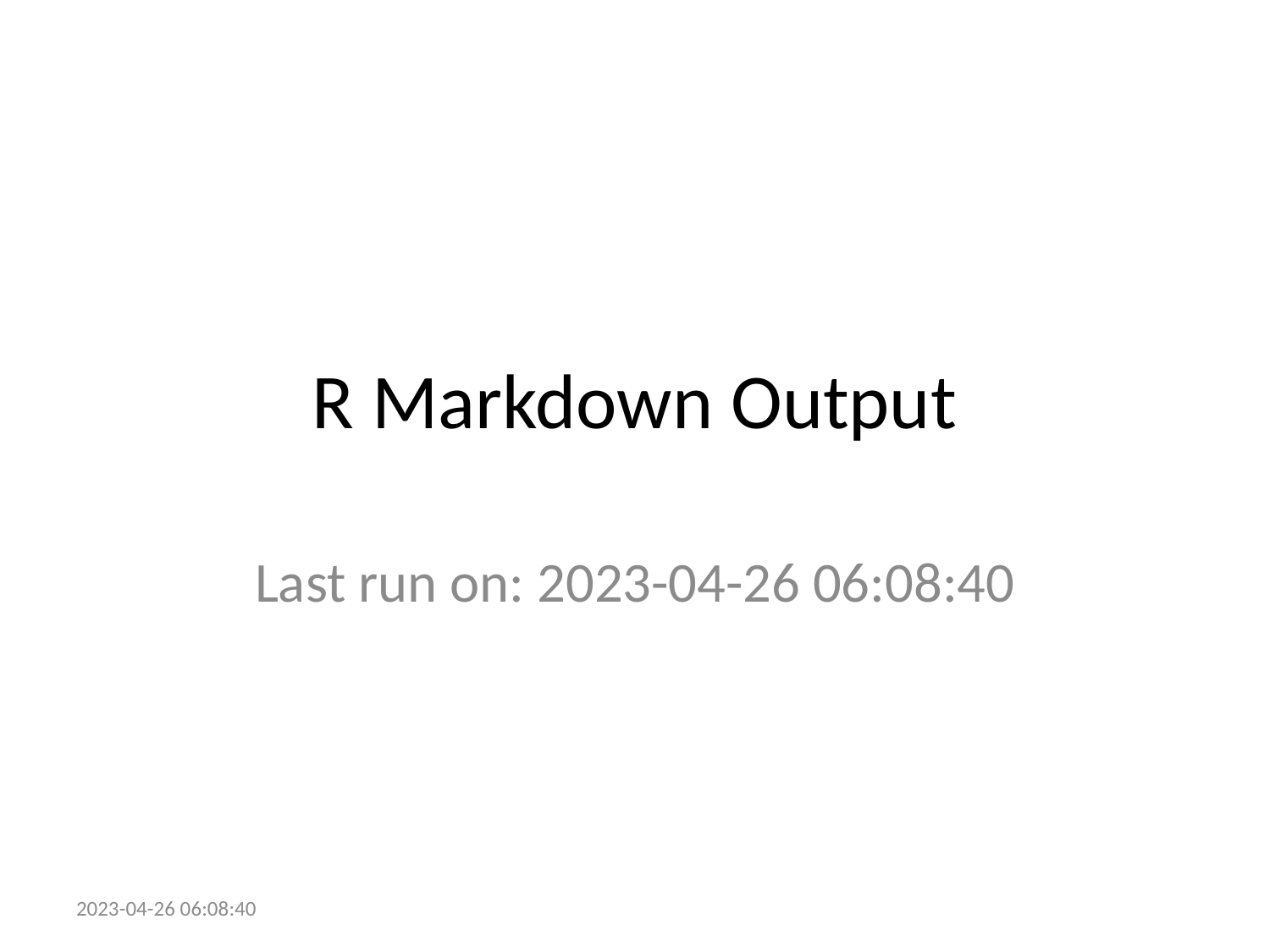

# R Markdown Output
Last run on: 2023-04-26 06:08:40
2023-04-26 06:08:40